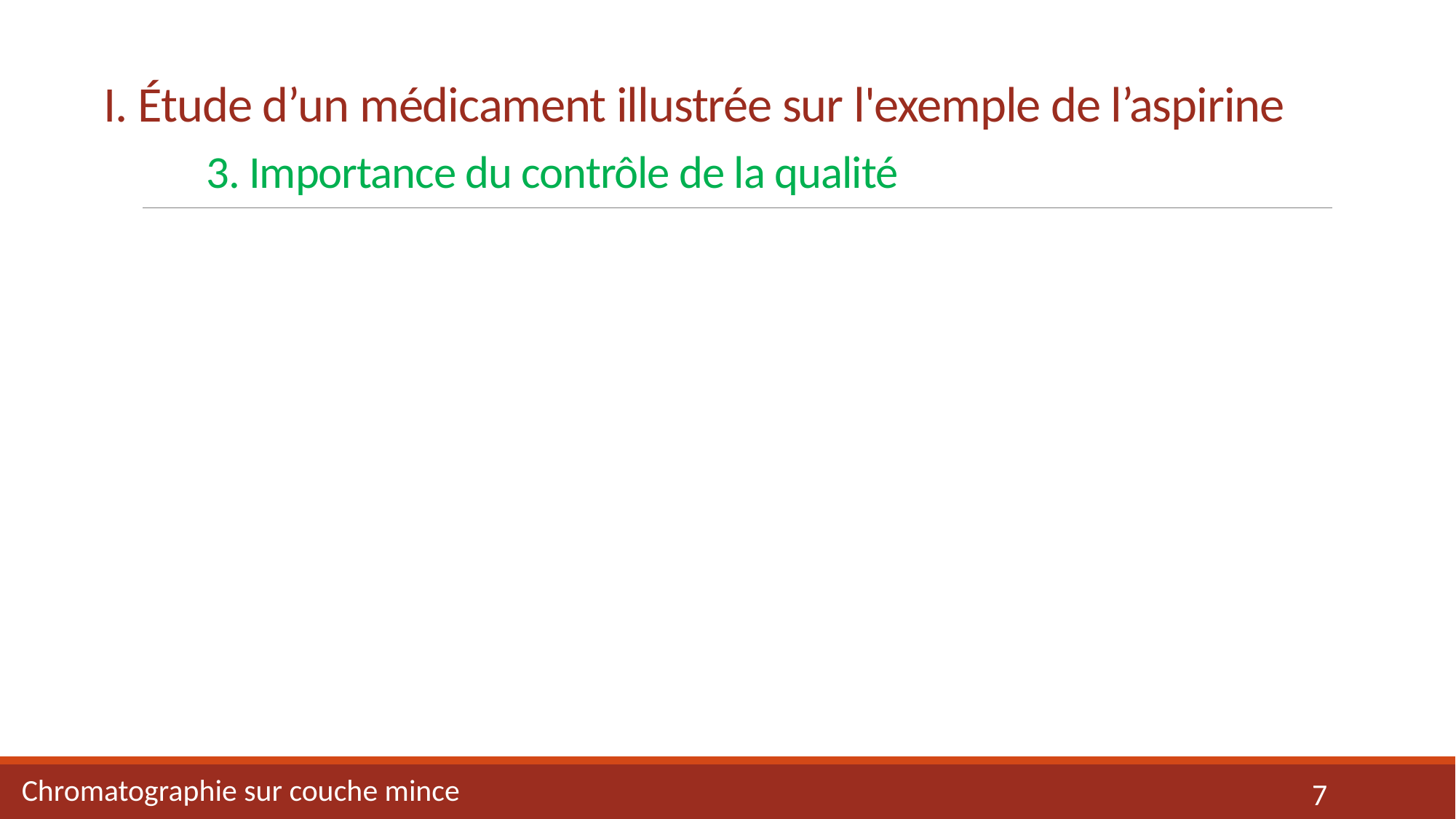

I. Étude d’un médicament illustrée sur l'exemple de l’aspirine
	3. Importance du contrôle de la qualité
Chromatographie sur couche mince
7